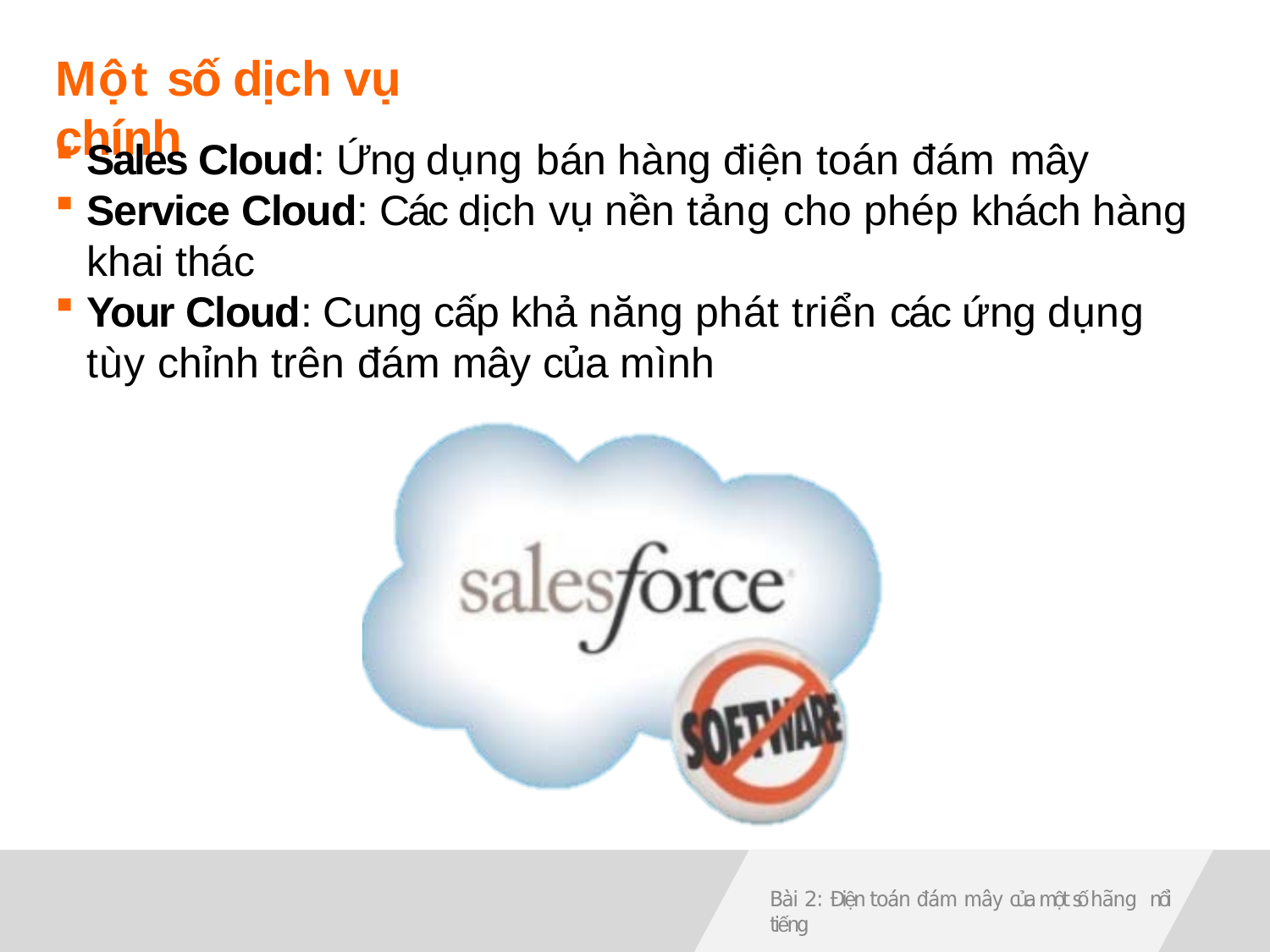

# Một số dịch vụ chính
Sales Cloud: Ứng dụng bán hàng điện toán đám mây
Service Cloud: Các dịch vụ nền tảng cho phép khách hàng  khai thác
Your Cloud: Cung cấp khả năng phát triển các ứng dụng  tùy chỉnh trên đám mây của mình

Bài 2: Điện toán đám mây của một số hãng  nổi tiếng